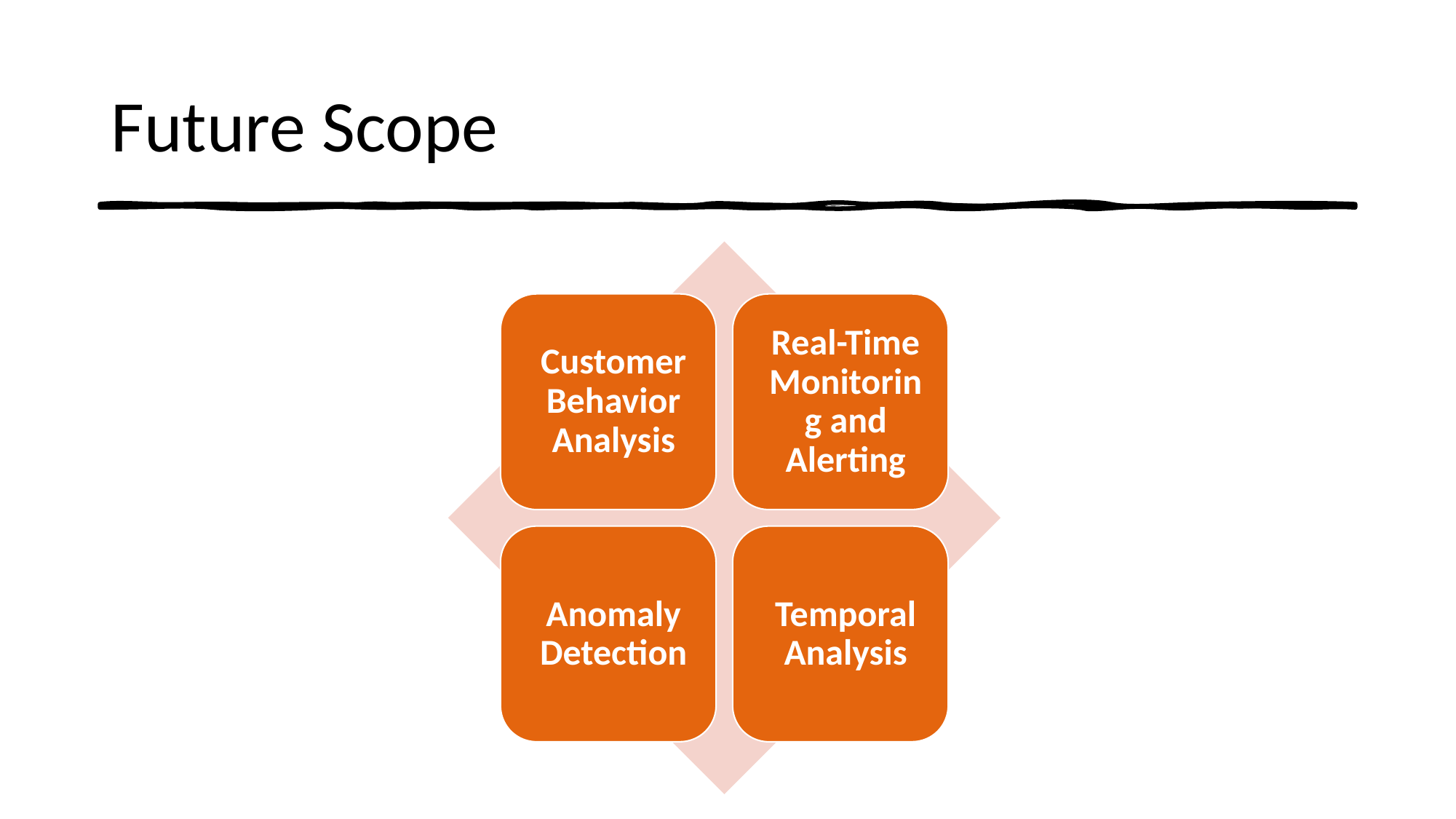

# Future Scope
Customer Behavior Analysis
Real-Time Monitoring and Alerting
Anomaly Detection
Temporal Analysis